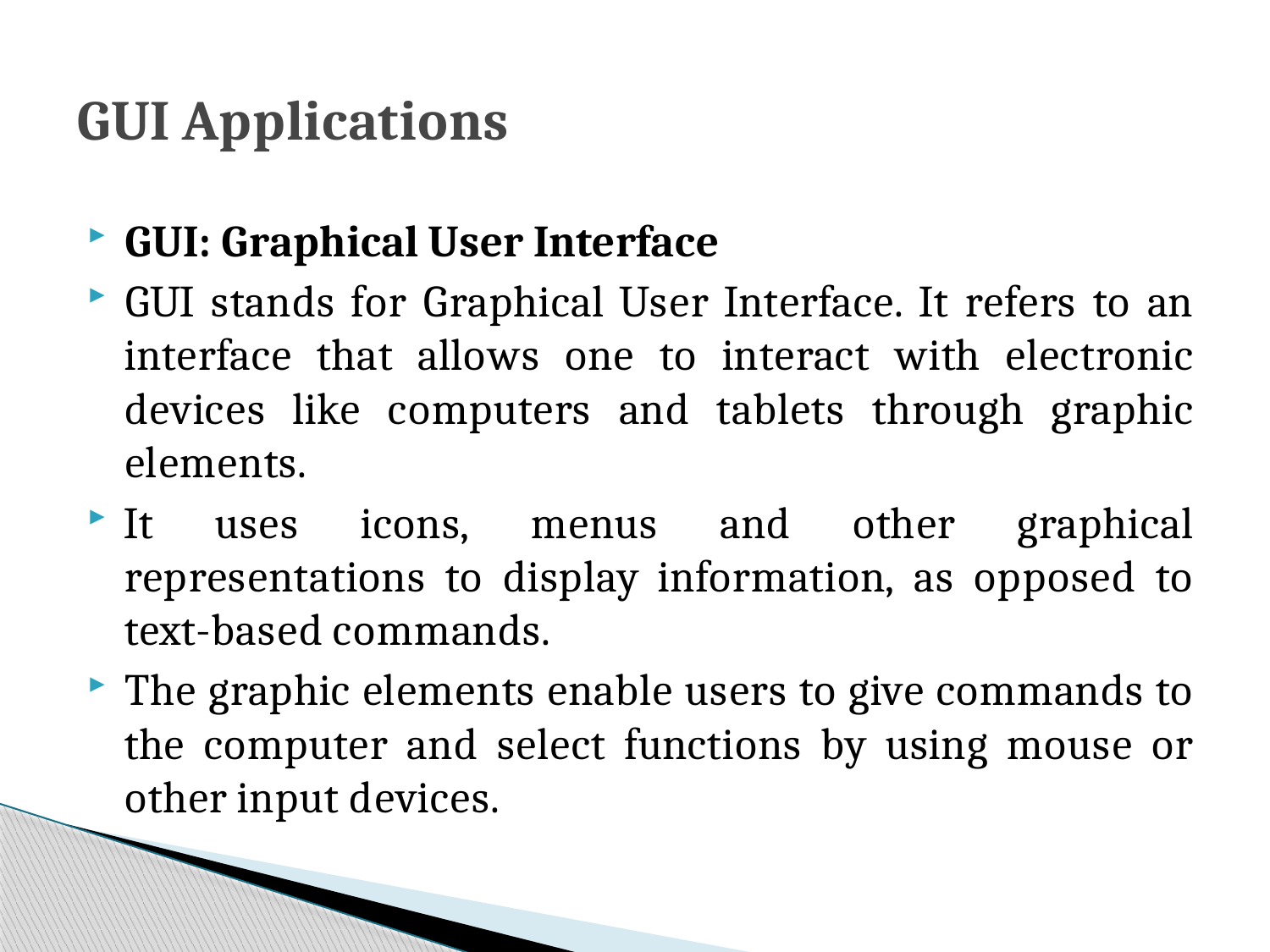

# GUI Applications
GUI: Graphical User Interface
GUI stands for Graphical User Interface. It refers to an interface that allows one to interact with electronic devices like computers and tablets through graphic elements.
It uses icons, menus and other graphical representations to display information, as opposed to text-based commands.
The graphic elements enable users to give commands to the computer and select functions by using mouse or other input devices.